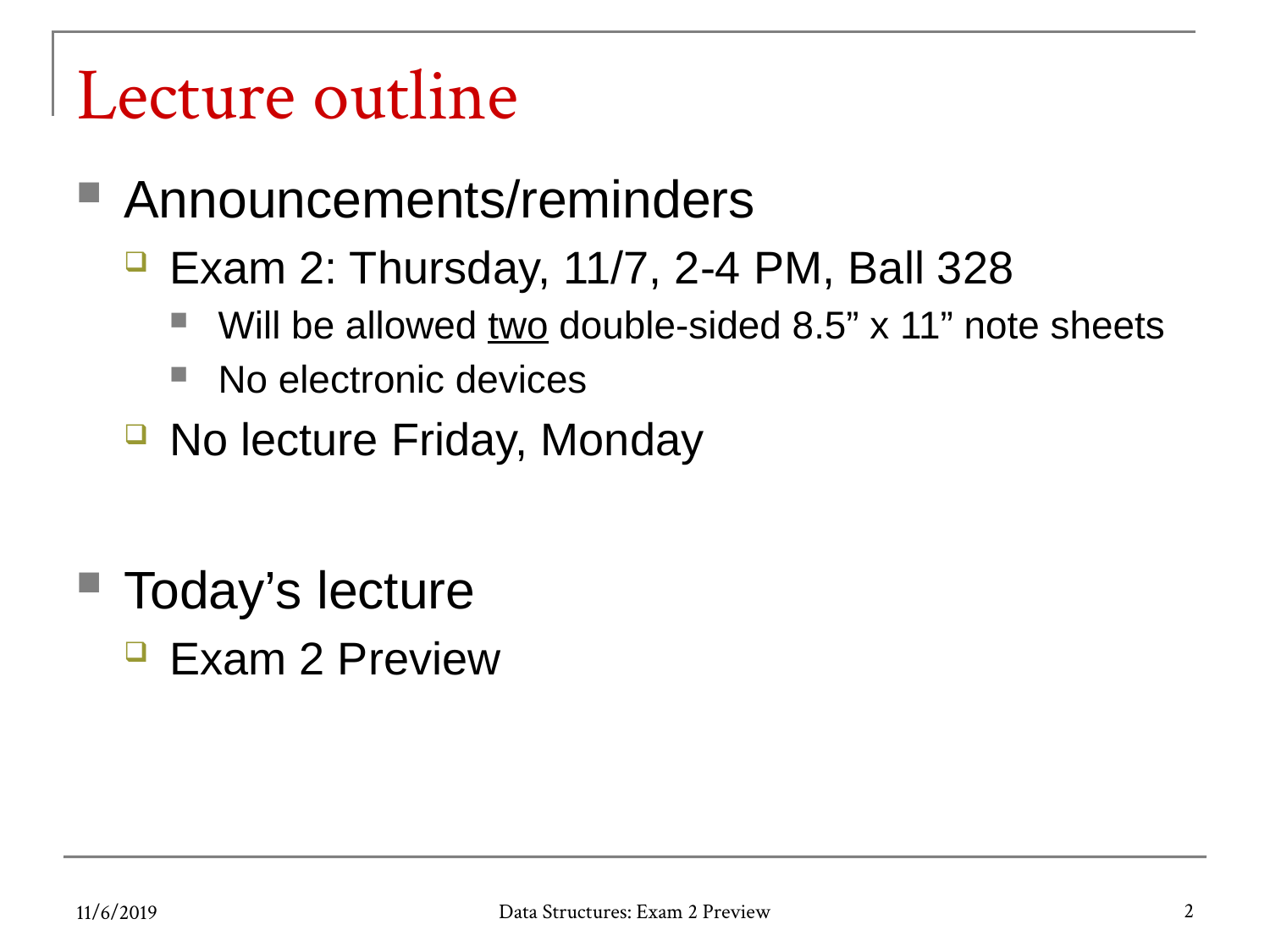

# Lecture outline
Announcements/reminders
Exam 2: Thursday, 11/7, 2-4 PM, Ball 328
Will be allowed two double-sided 8.5” x 11” note sheets
No electronic devices
No lecture Friday, Monday

Today’s lecture
Exam 2 Preview
11/6/2019
2
Data Structures: Exam 2 Preview